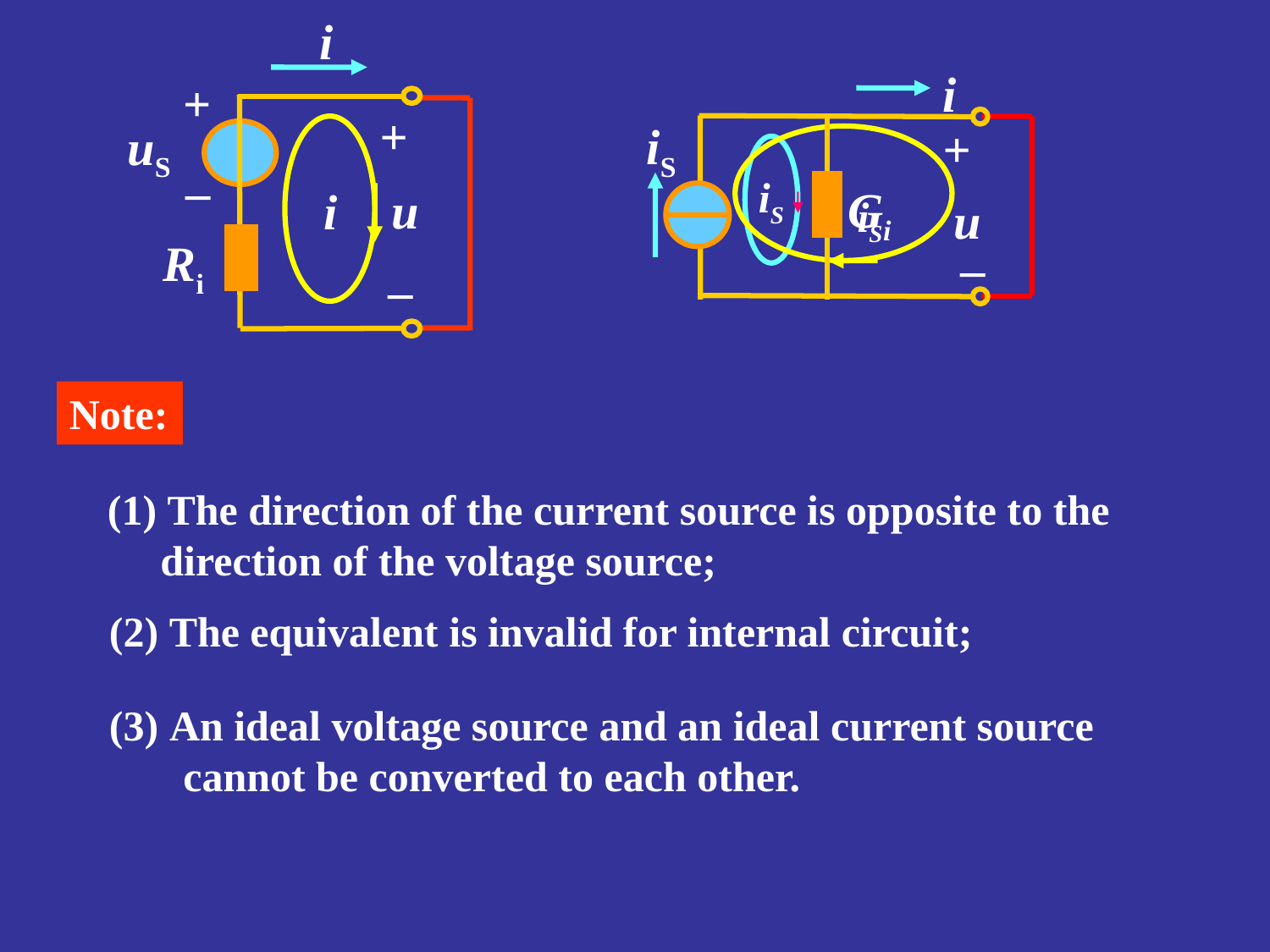

i
+

+
uS

_
u
Ri

_

i

iS

+

Gi

u

_

i

       iS

iS

Note:
(1) The direction of the current source is opposite to the
     direction of the voltage source;
(2) The equivalent is invalid for internal circuit;
(3) An ideal voltage source and an ideal current source
       cannot be converted to each other.